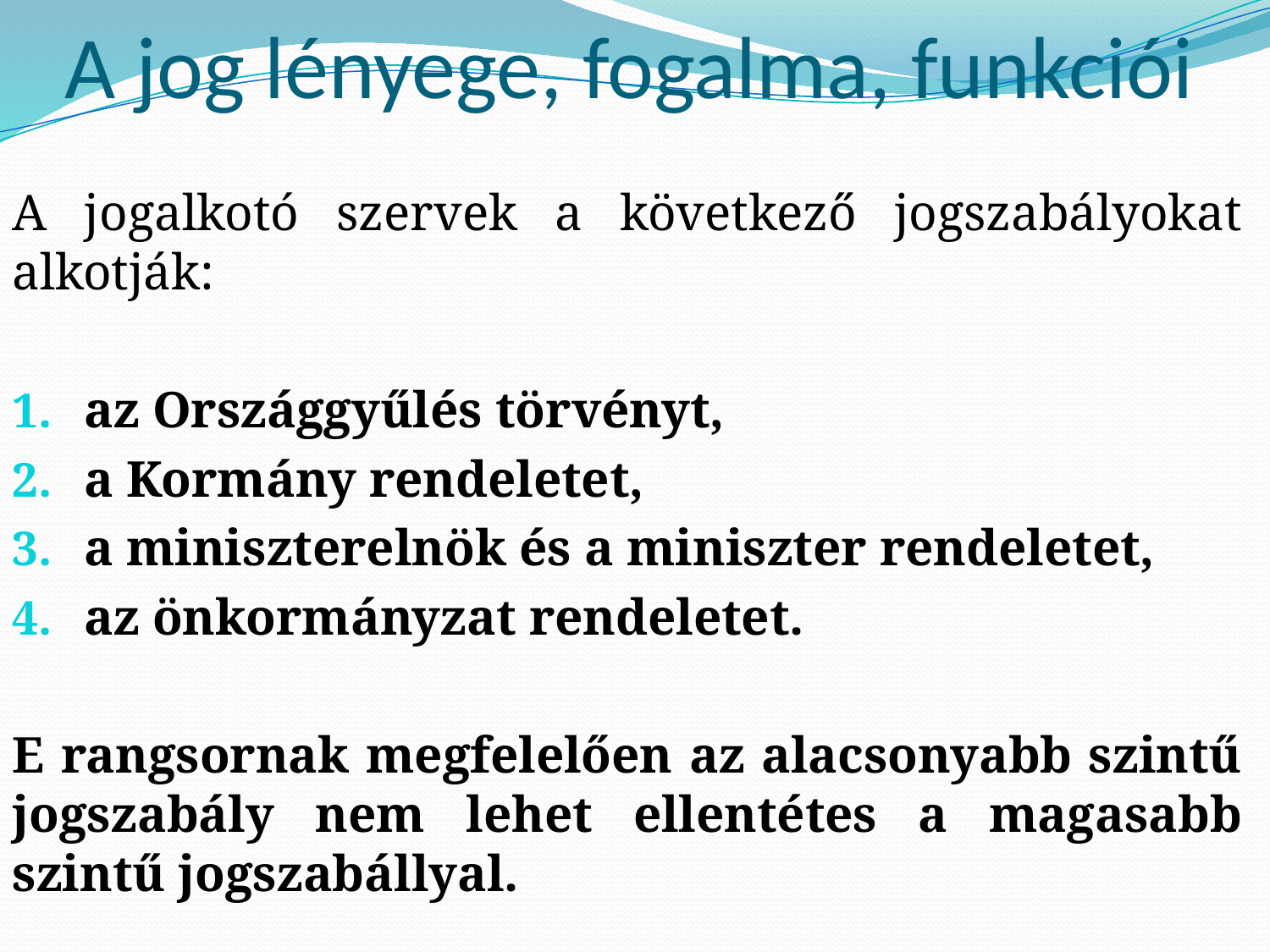

# A jog lényege, fogalma, funkciói

A jogalkotó szervek a következő jogszabályokat alkotják:

az Országgyűlés törvényt,
a Kormány rendeletet,
a miniszterelnök és a miniszter rendeletet,
az önkormányzat rendeletet.

E rangsornak megfelelően az alacsonyabb szintű jogszabály nem lehet ellentétes a magasabb szintű jogszabállyal.